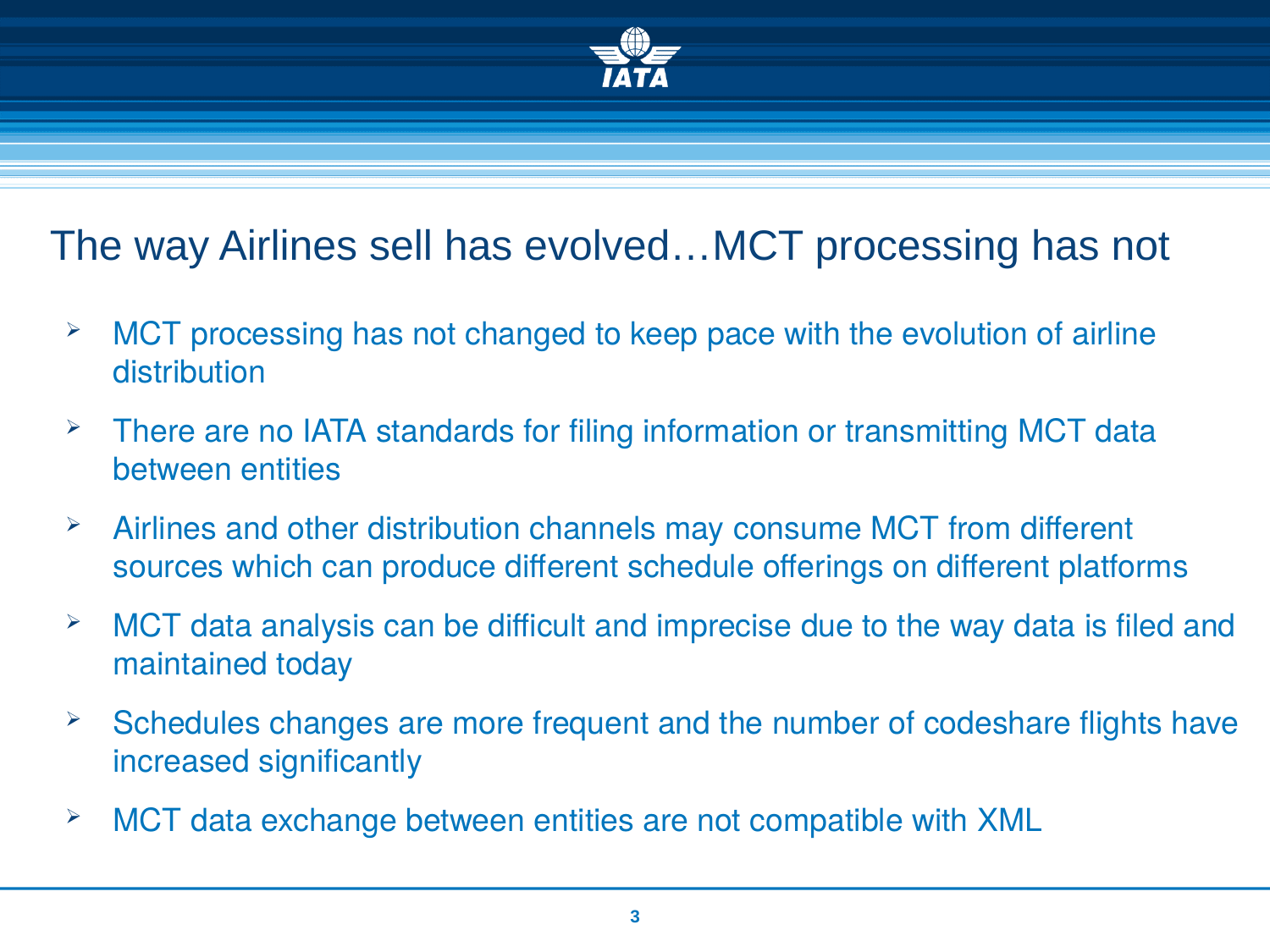

# The way Airlines sell has evolved…MCT processing has not
MCT processing has not changed to keep pace with the evolution of airline distribution
There are no IATA standards for filing information or transmitting MCT data between entities
Airlines and other distribution channels may consume MCT from different sources which can produce different schedule offerings on different platforms
MCT data analysis can be difficult and imprecise due to the way data is filed and maintained today
Schedules changes are more frequent and the number of codeshare flights have increased significantly
MCT data exchange between entities are not compatible with XML

3